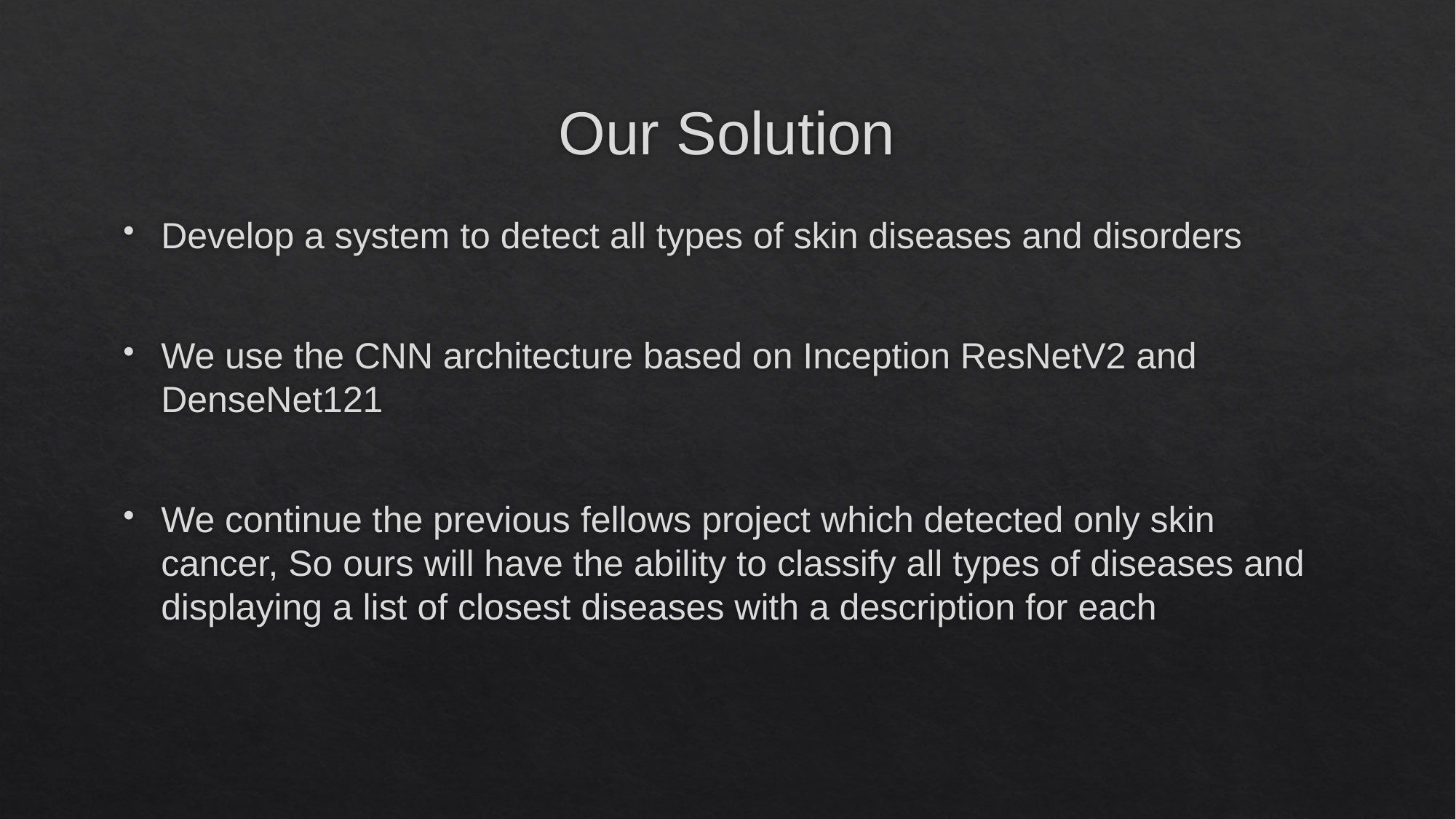

# Our Solution
Develop a system to detect all types of skin diseases and disorders

We use the CNN architecture based on Inception ResNetV2 and DenseNet121

We continue the previous fellows project which detected only skin cancer, So ours will have the ability to classify all types of diseases and displaying a list of closest diseases with a description for each